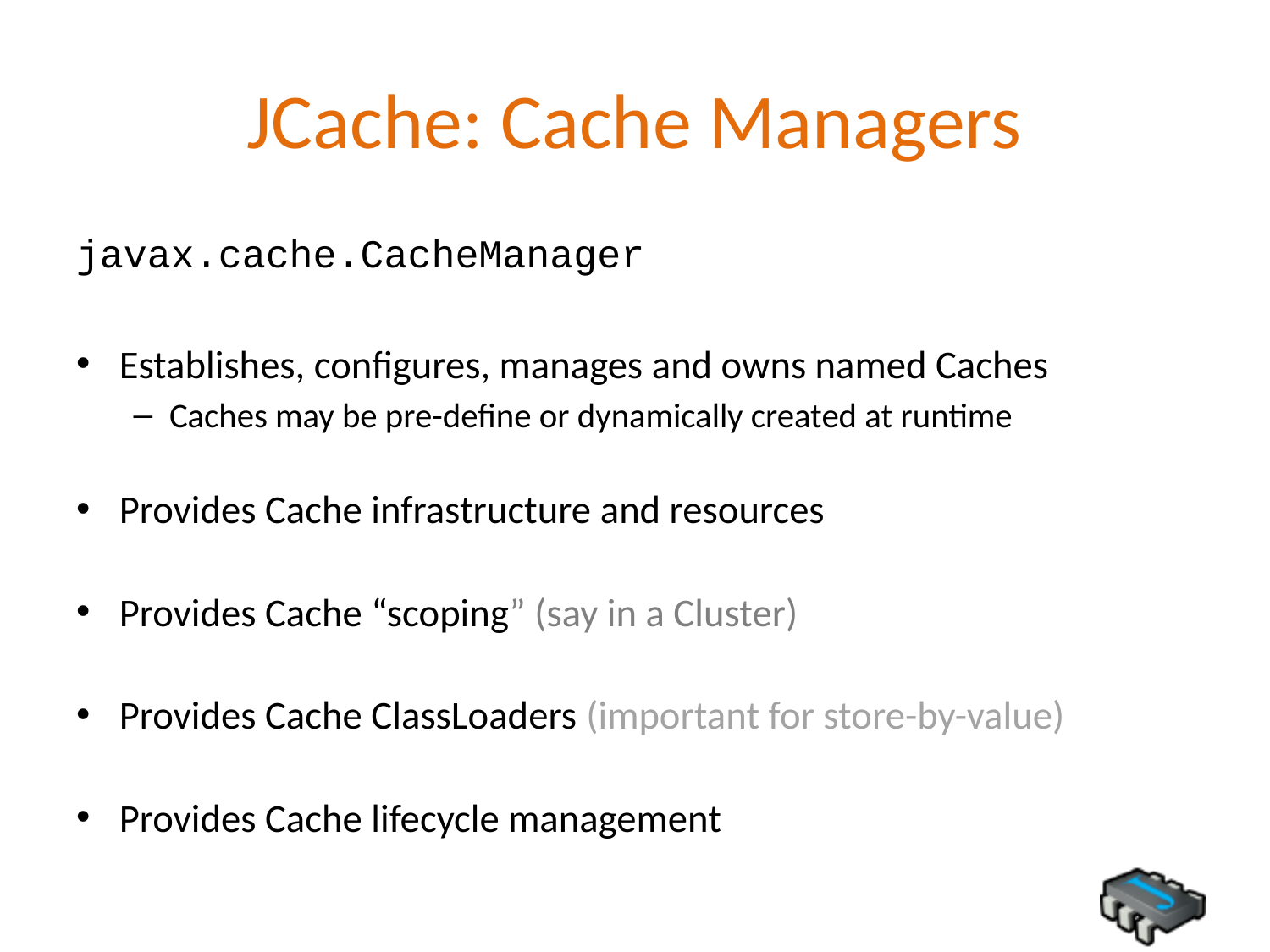

# JCache: Cache Managers
javax.cache.CacheManager

Establishes, configures, manages and owns named Caches
Caches may be pre-define or dynamically created at runtime
Provides Cache infrastructure and resources
Provides Cache “scoping” (say in a Cluster)
Provides Cache ClassLoaders (important for store-by-value)
Provides Cache lifecycle management